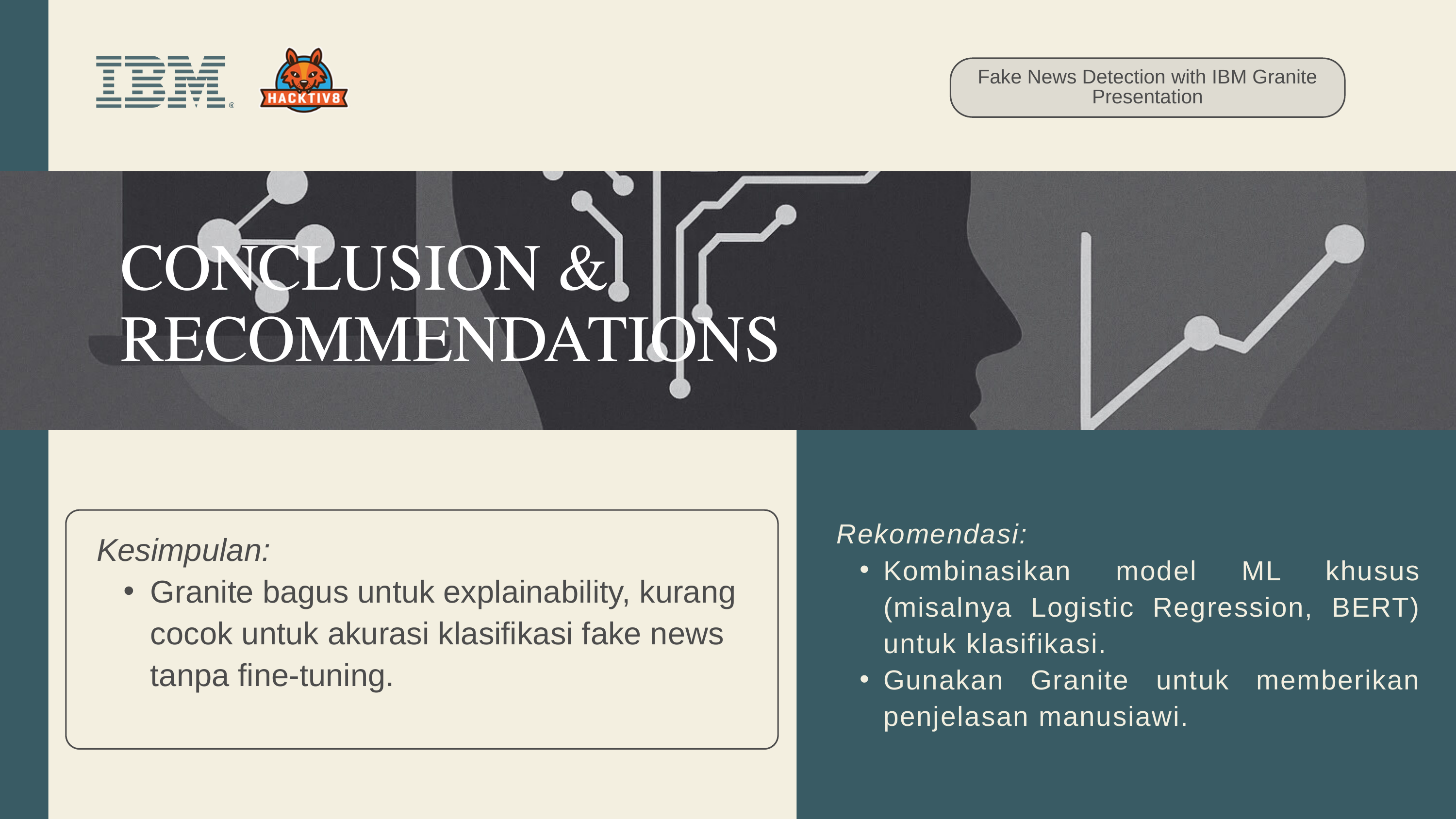

Fake News Detection with IBM Granite Presentation

CONCLUSION & RECOMMENDATIONS

Rekomendasi:
Kombinasikan model ML khusus (misalnya Logistic Regression, BERT) untuk klasifikasi.
Gunakan Granite untuk memberikan penjelasan manusiawi.
Kesimpulan:
Granite bagus untuk explainability, kurang cocok untuk akurasi klasifikasi fake news tanpa fine-tuning.